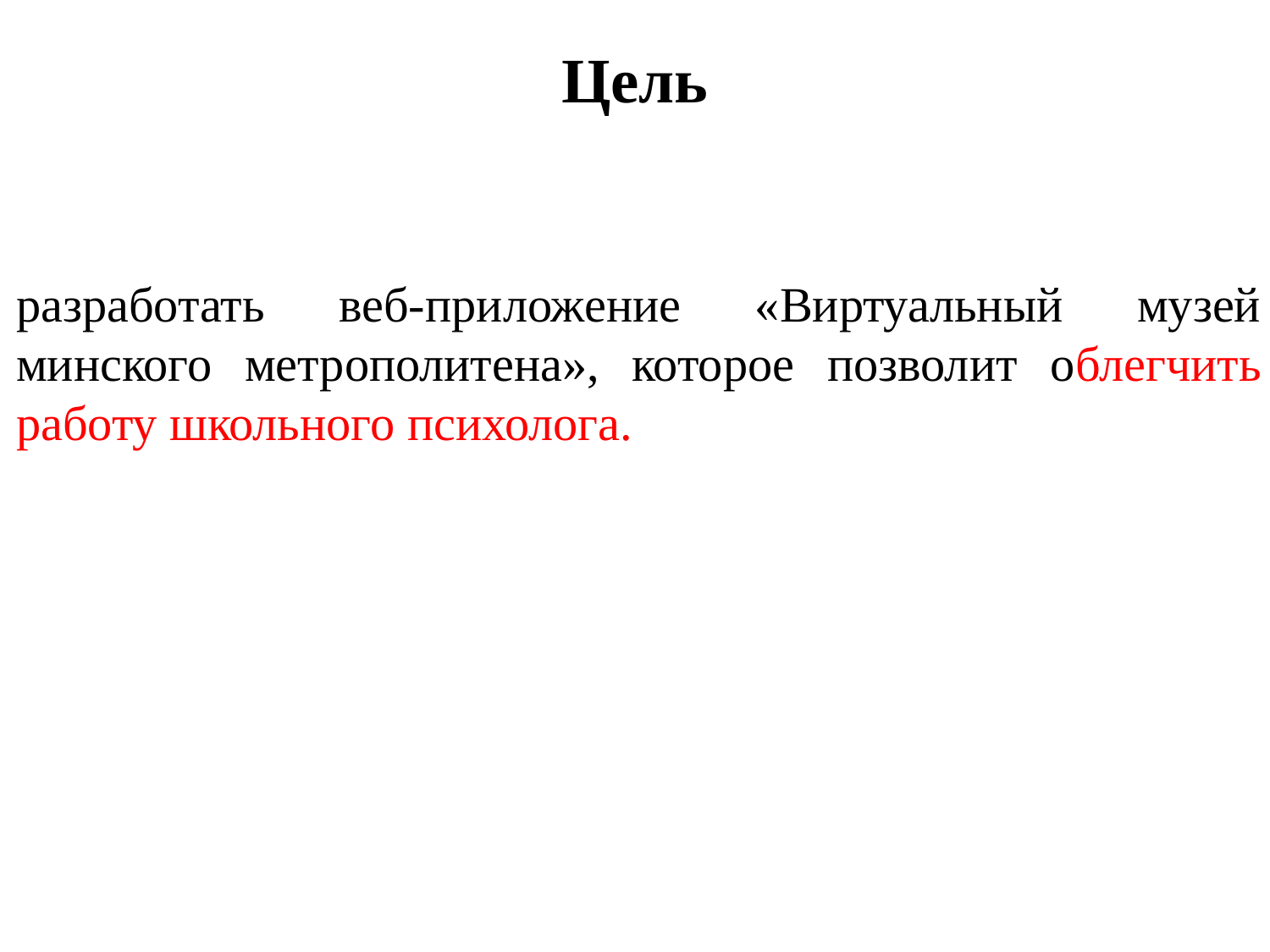

Цель
разработать веб-приложение «Виртуальный музей минского метрополитена», которое позволит облегчить работу школьного психолога.